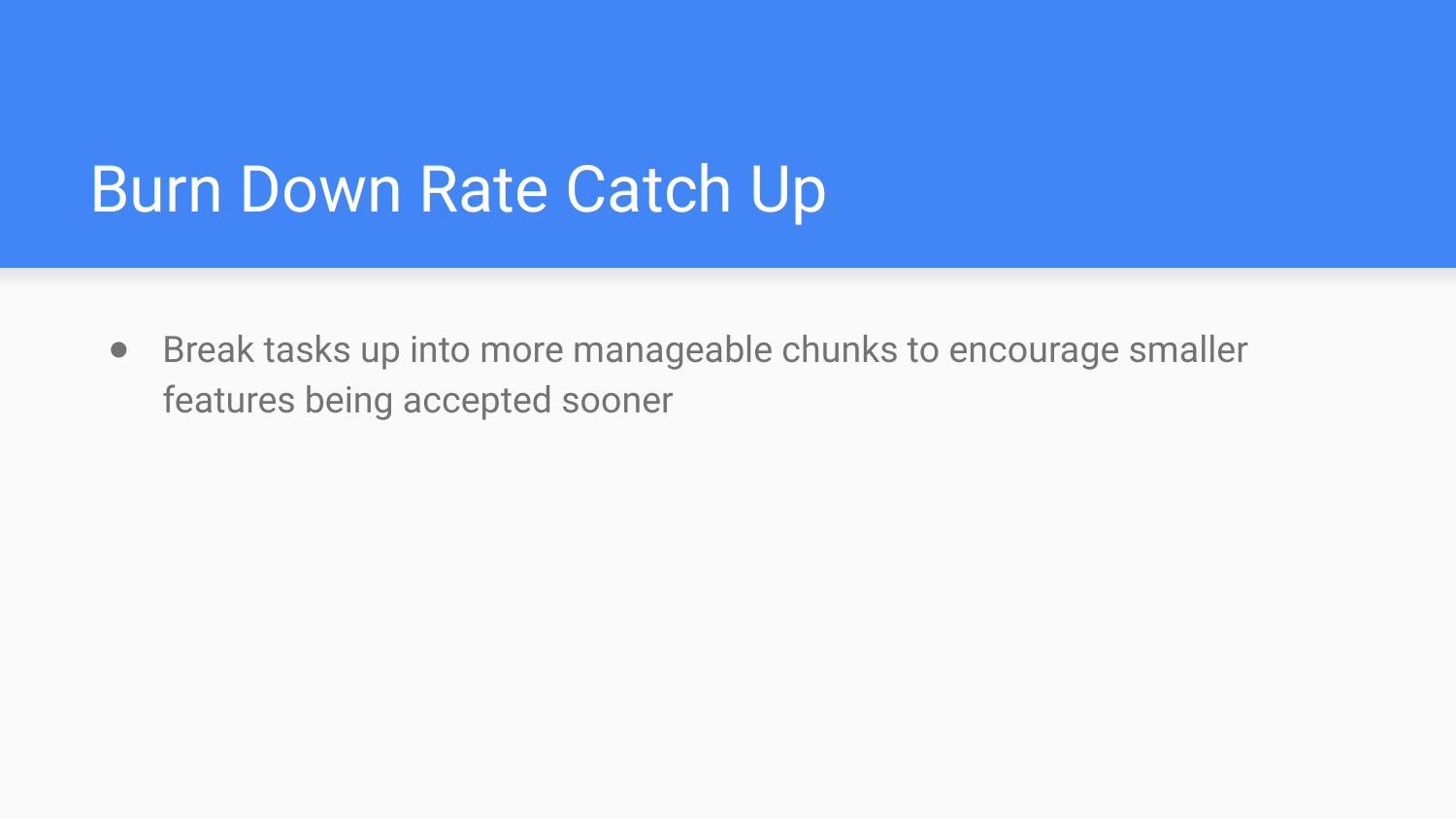

# Burn Down Rate Catch Up
Break tasks up into more manageable chunks to encourage smaller features being accepted sooner